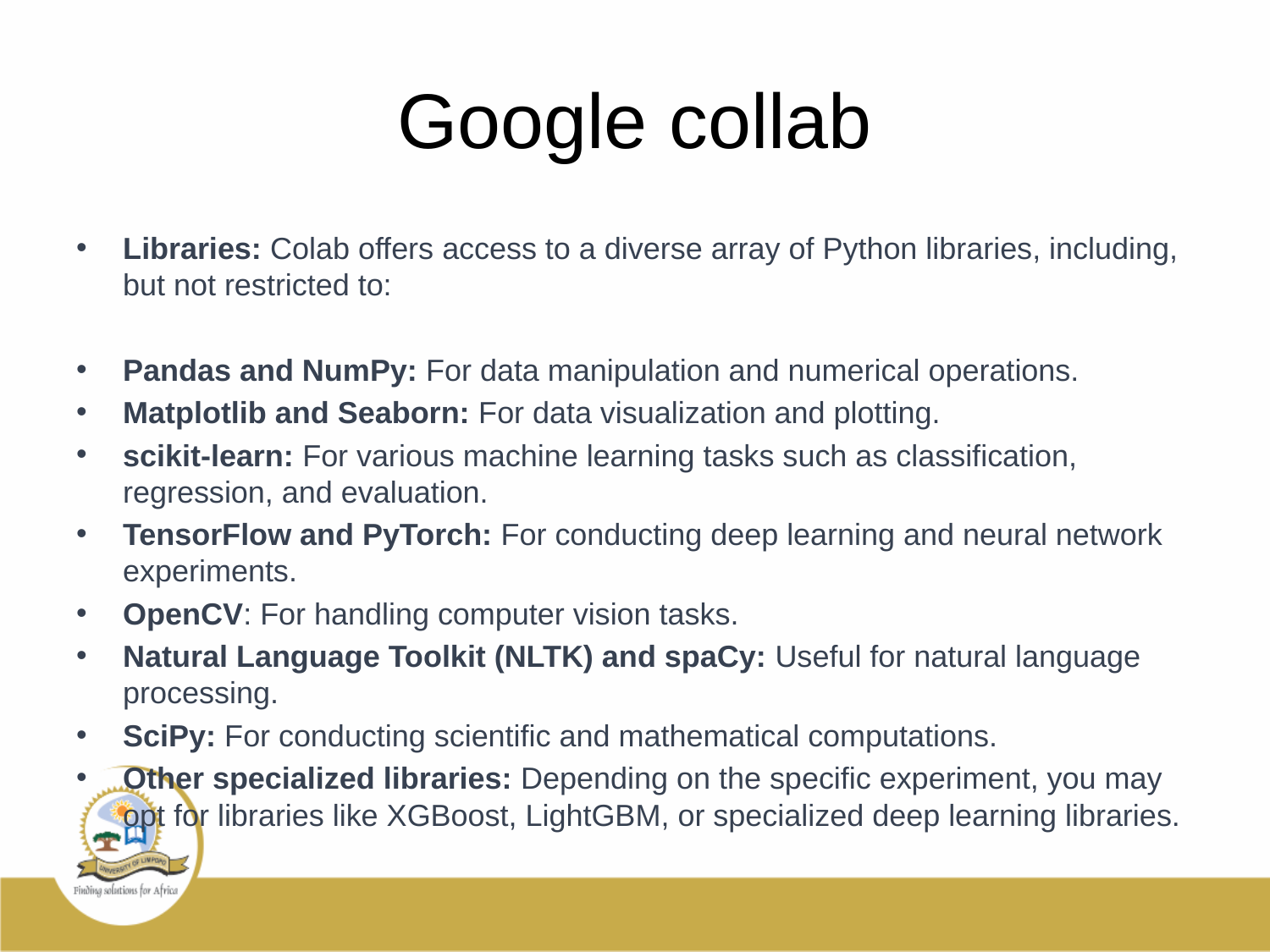

# Google collab
Libraries: Colab offers access to a diverse array of Python libraries, including, but not restricted to:

Pandas and NumPy: For data manipulation and numerical operations.
Matplotlib and Seaborn: For data visualization and plotting.
scikit-learn: For various machine learning tasks such as classification, regression, and evaluation.
TensorFlow and PyTorch: For conducting deep learning and neural network experiments.
OpenCV: For handling computer vision tasks.
Natural Language Toolkit (NLTK) and spaCy: Useful for natural language processing.
SciPy: For conducting scientific and mathematical computations.
Other specialized libraries: Depending on the specific experiment, you may opt for libraries like XGBoost, LightGBM, or specialized deep learning libraries.